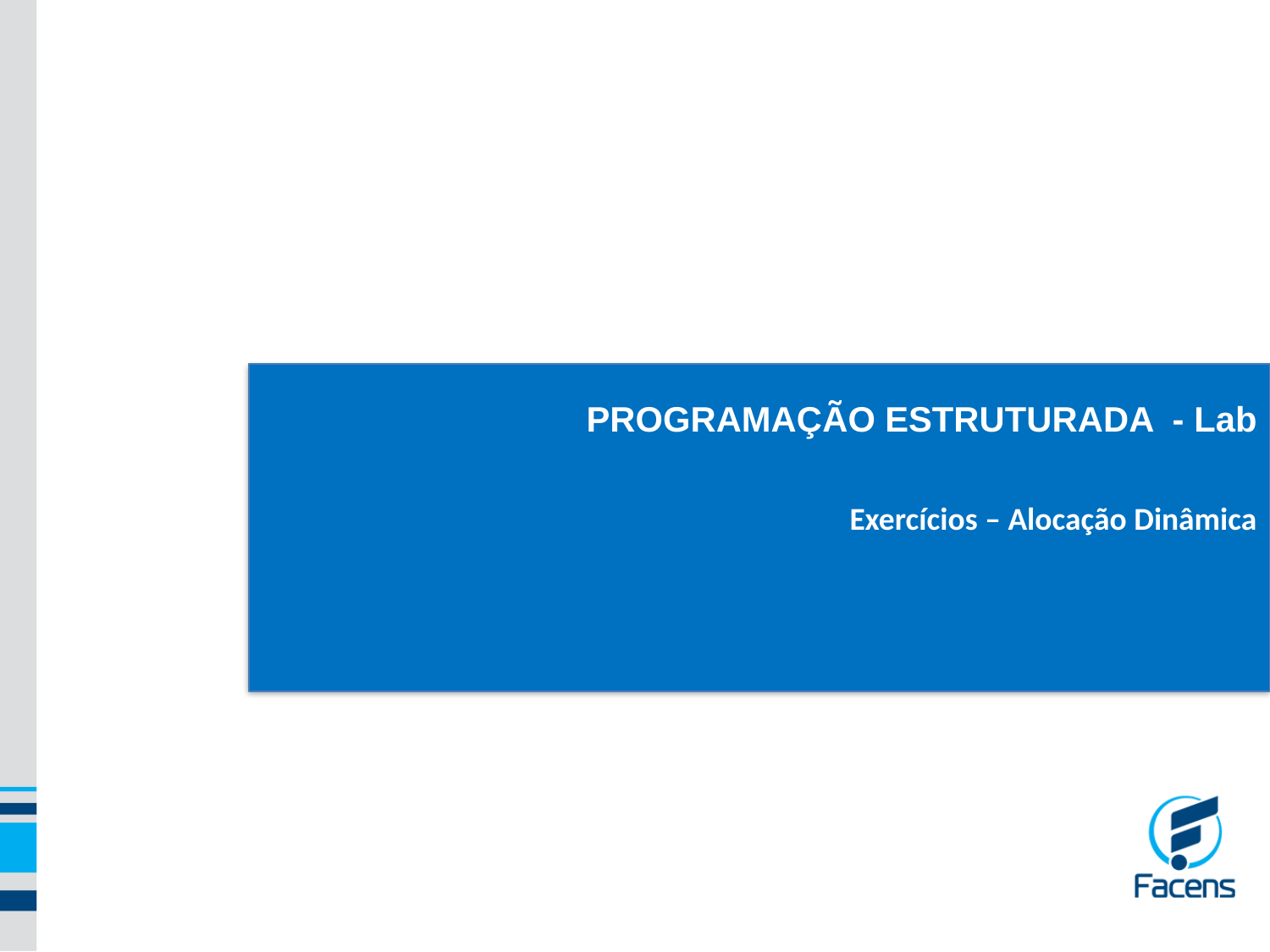

PROGRAMAÇÃO ESTRUTURADA  - Lab
Exercícios – Alocação Dinâmica